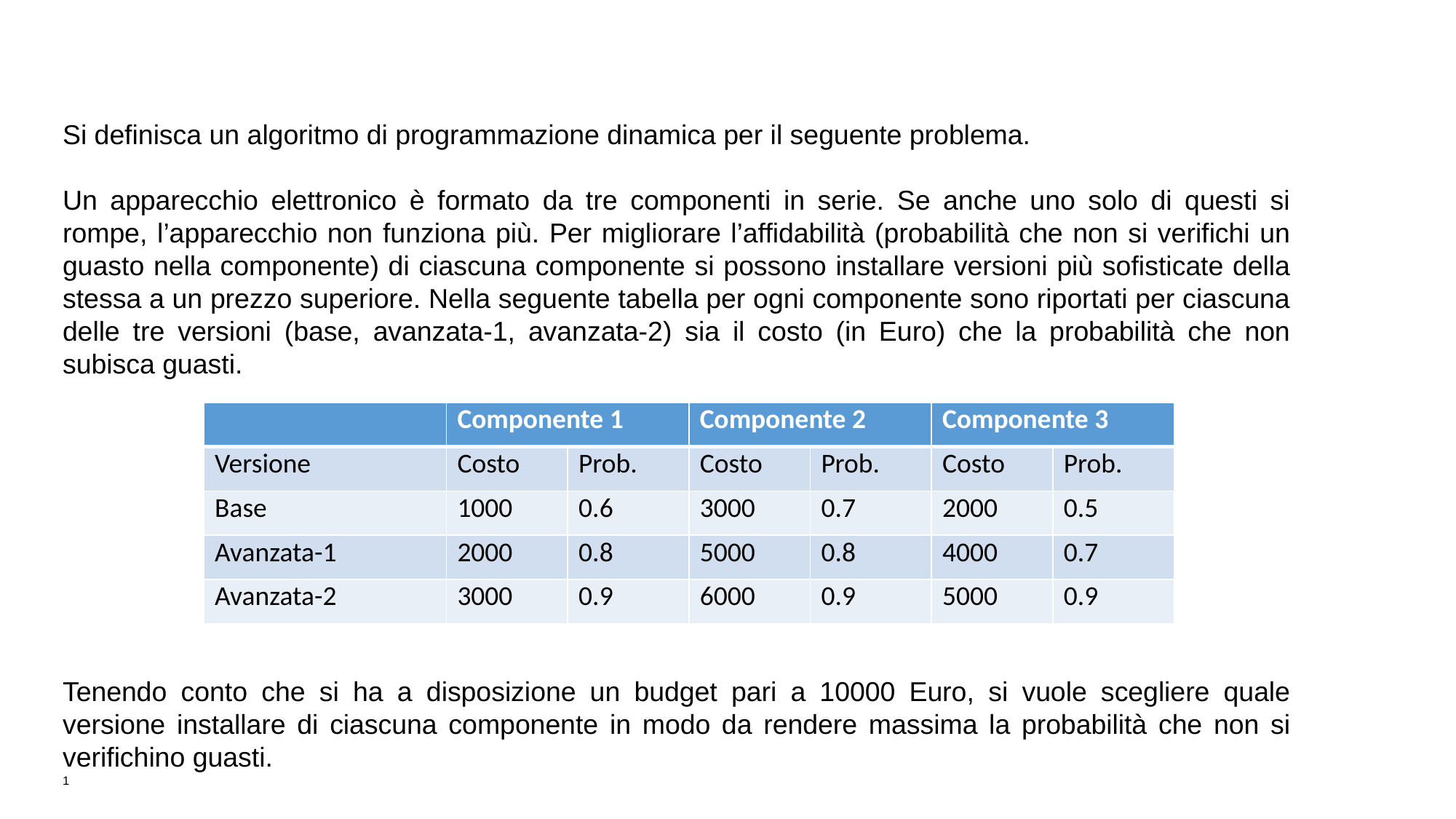

Si definisca un algoritmo di programmazione dinamica per il seguente problema.

Un apparecchio elettronico è formato da tre componenti in serie. Se anche uno solo di questi si rompe, l’apparecchio non funziona più. Per migliorare l’affidabilità (probabilità che non si verifichi un guasto nella componente) di ciascuna componente si possono installare versioni più sofisticate della stessa a un prezzo superiore. Nella seguente tabella per ogni componente sono riportati per ciascuna delle tre versioni (base, avanzata-1, avanzata-2) sia il costo (in Euro) che la probabilità che non subisca guasti.

Tenendo conto che si ha a disposizione un budget pari a 10000 Euro, si vuole scegliere quale versione installare di ciascuna componente in modo da rendere massima la probabilità che non si verifichino guasti.
1
|  | Componente 1 |  | Componente 2 |  | Componente 3 |  |
| --- | --- | --- | --- | --- | --- | --- |
| Versione | Costo | Prob. | Costo | Prob. | Costo | Prob. |
| Base | 1000 | 0.6 | 3000 | 0.7 | 2000 | 0.5 |
| Avanzata-1 | 2000 | 0.8 | 5000 | 0.8 | 4000 | 0.7 |
| Avanzata-2 | 3000 | 0.9 | 6000 | 0.9 | 5000 | 0.9 |